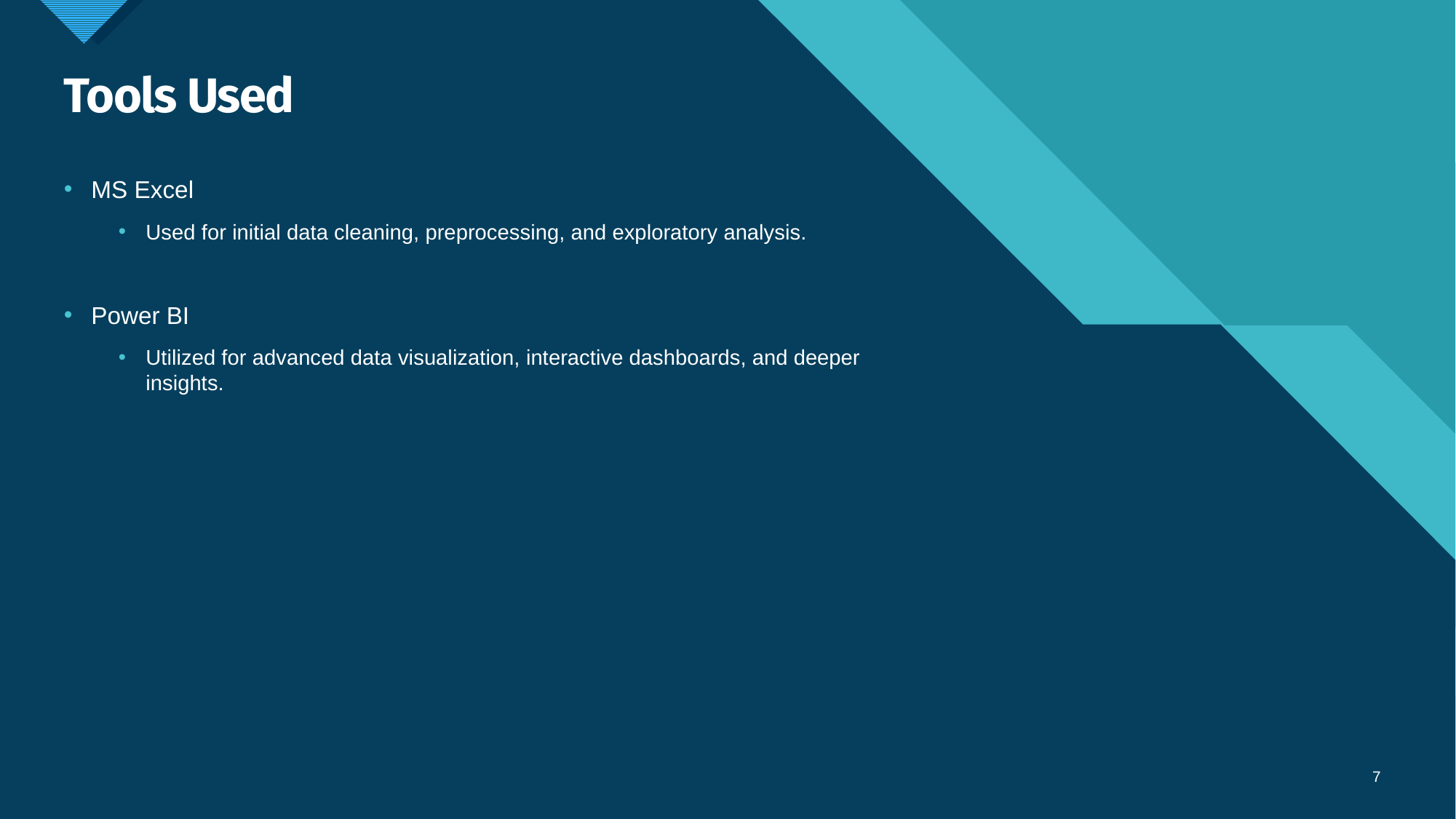

# Tools Used
MS Excel
Used for initial data cleaning, preprocessing, and exploratory analysis.

Power BI
Utilized for advanced data visualization, interactive dashboards, and deeper insights.
7